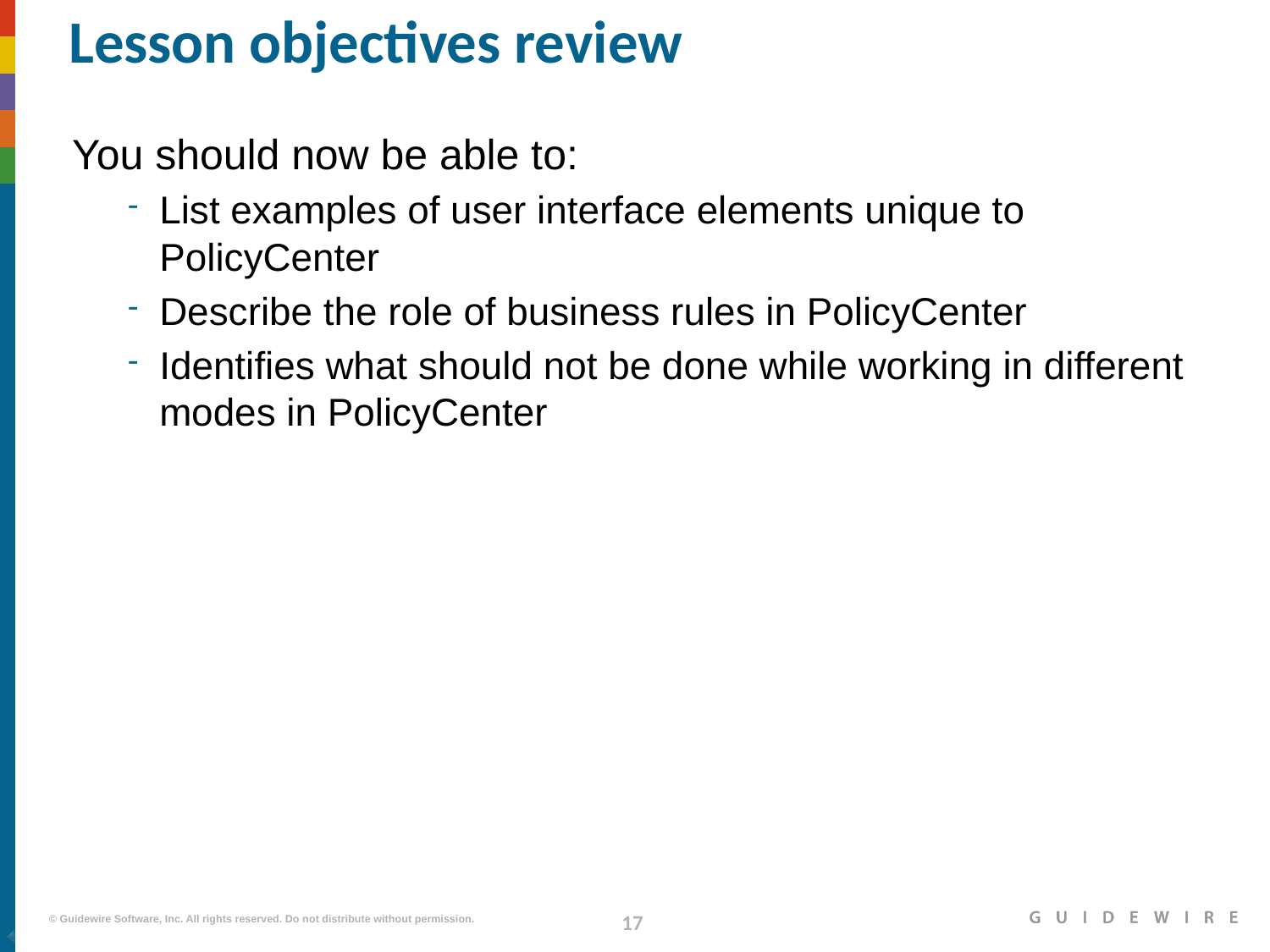

# Lesson objectives review
You should now be able to:
List examples of user interface elements unique to PolicyCenter
Describe the role of business rules in PolicyCenter
Identifies what should not be done while working in different modes in PolicyCenter